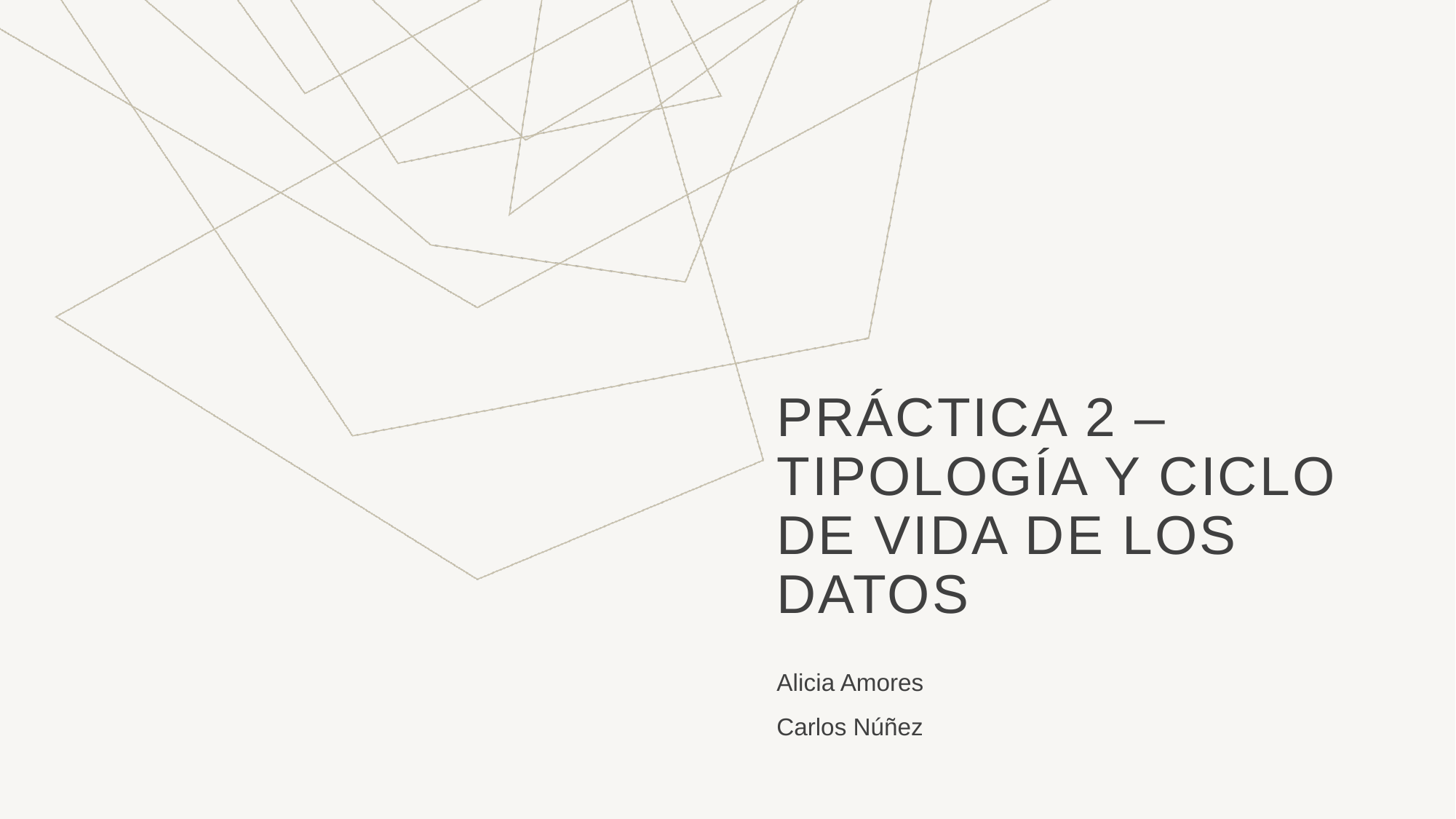

# PRÁCTICA 2 – TIPOLOGÍA Y CICLO DE VIDA DE LOS DATOS
Alicia Amores
Carlos Núñez